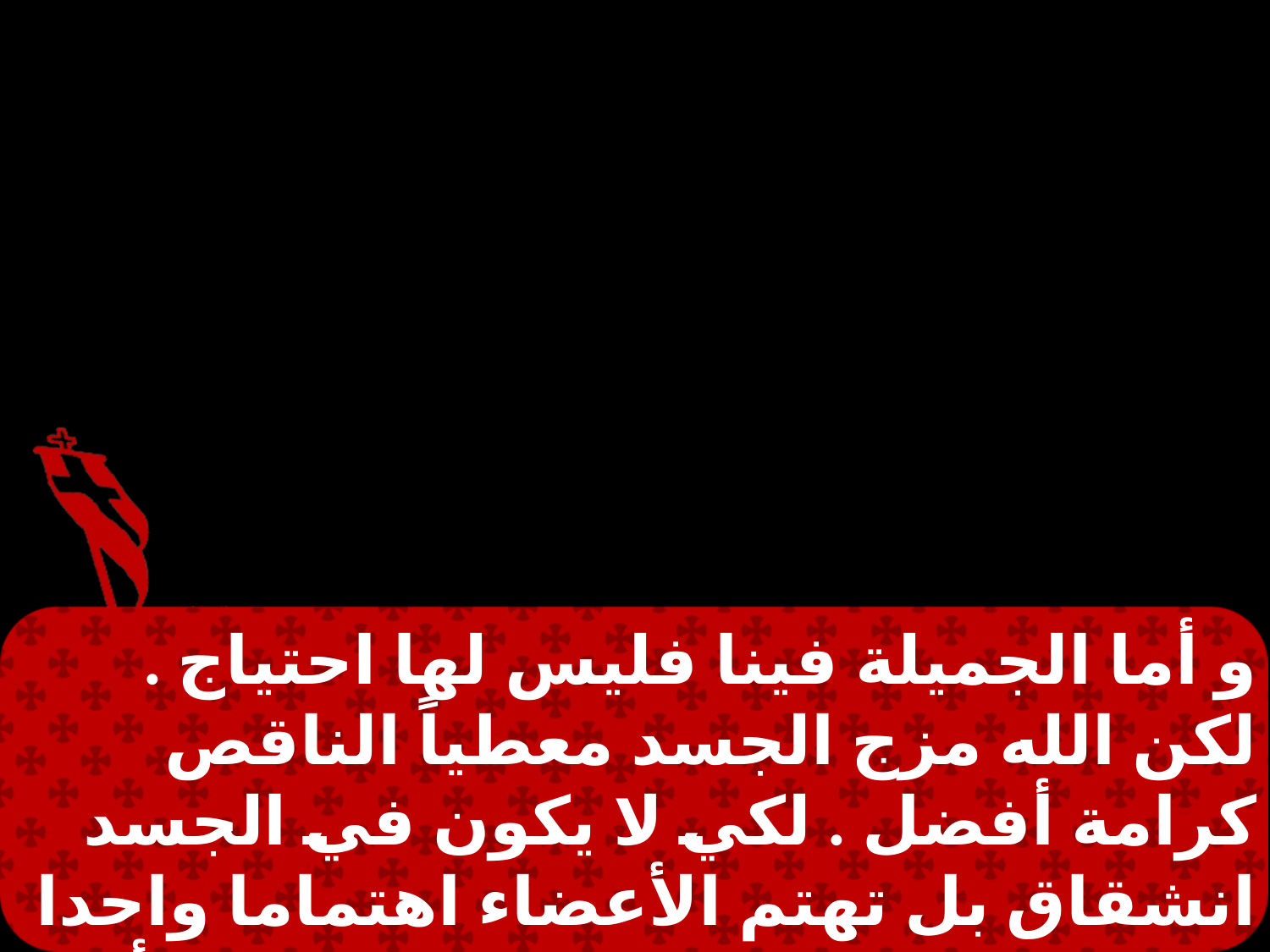

و أما الجميلة فينا فليس لها احتياج . لكن الله مزج الجسد معطياً الناقص كرامة أفضل . لكي لا يكون في الجسد انشقاق بل تهتم الأعضاء اهتماما واحدا بعضها لبعض. فان كان عضو واحد يتألم تألمت جميع الأعضاء معه .